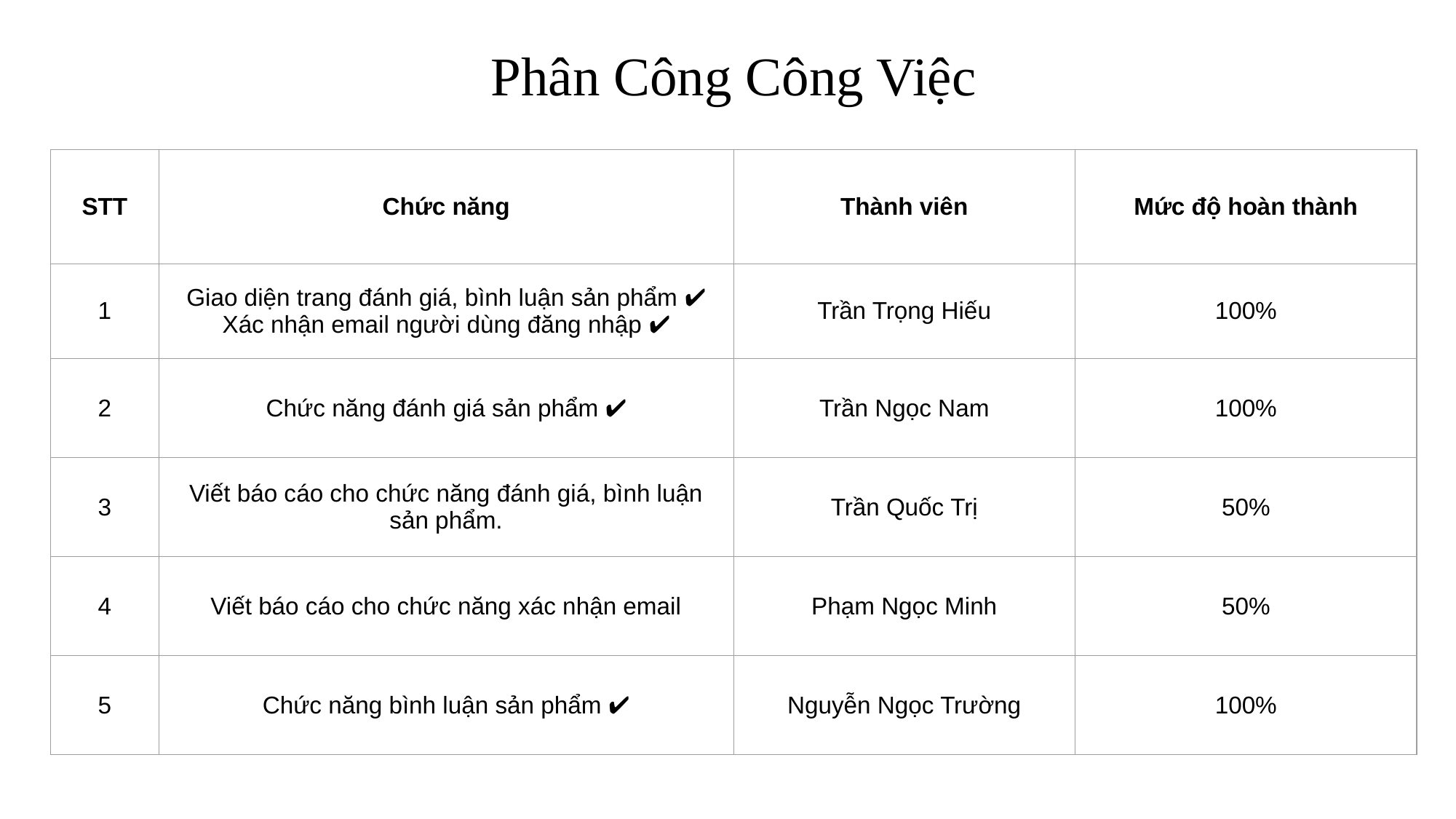

Phân Công Công Việc
| STT | Chức năng | Thành viên | Mức độ hoàn thành |
| --- | --- | --- | --- |
| 1 | Giao diện trang đánh giá, bình luận sản phẩm ✔️ Xác nhận email người dùng đăng nhập ✔️ | Trần Trọng Hiếu | 100% |
| 2 | Chức năng đánh giá sản phẩm ✔️ | Trần Ngọc Nam | 100% |
| 3 | Viết báo cáo cho chức năng đánh giá, bình luận sản phẩm. | Trần Quốc Trị | 50% |
| 4 | Viết báo cáo cho chức năng xác nhận email | Phạm Ngọc Minh | 50% |
| 5 | Chức năng bình luận sản phẩm ✔️ | Nguyễn Ngọc Trường | 100% |